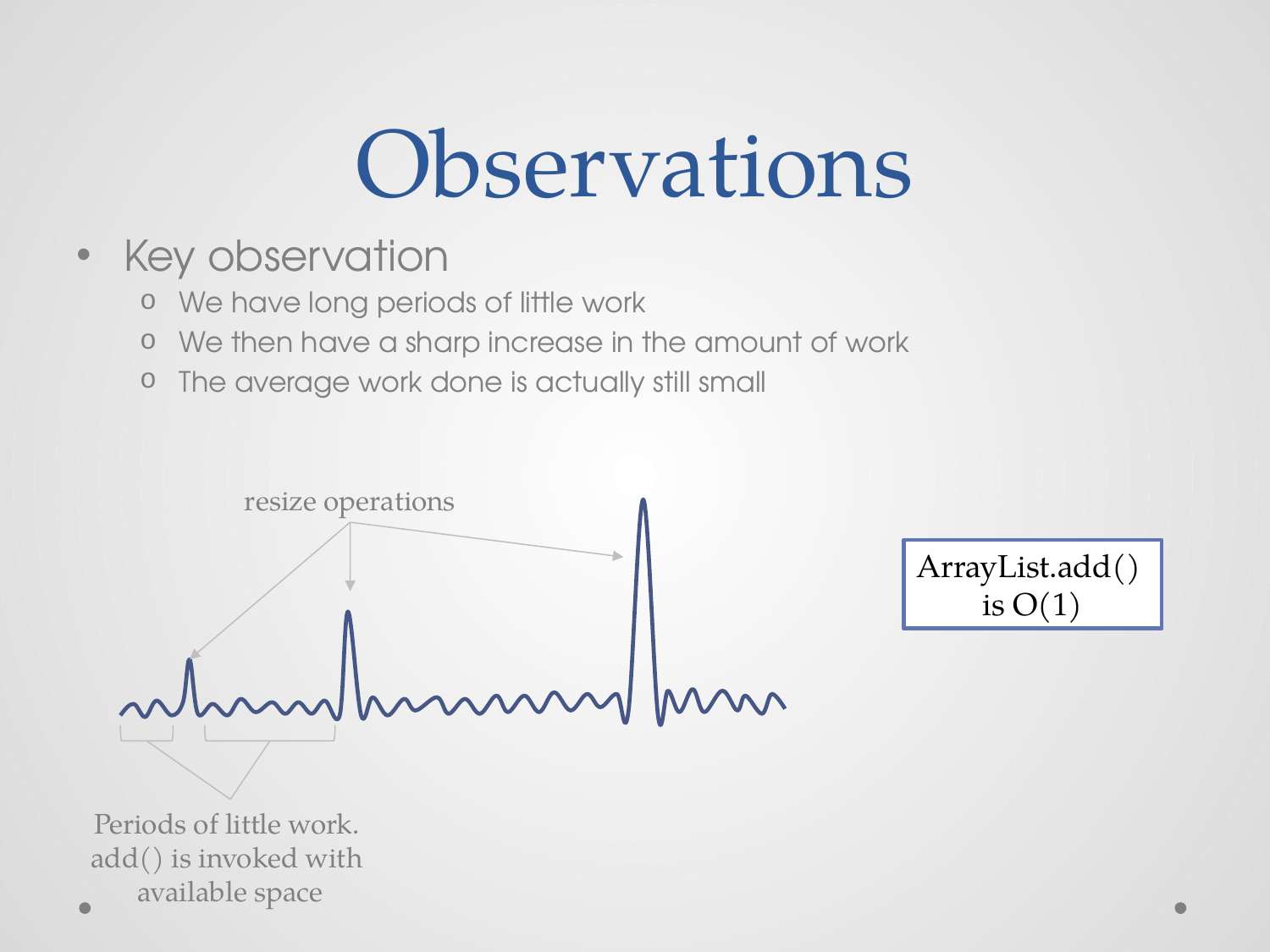

# Observations
Key observation
We have long periods of little work
We then have a sharp increase in the amount of work
The average work done is actually still small

resize operations

ArrayList.add()
is O(1)

Periods of little work.
add() is invoked with
available space